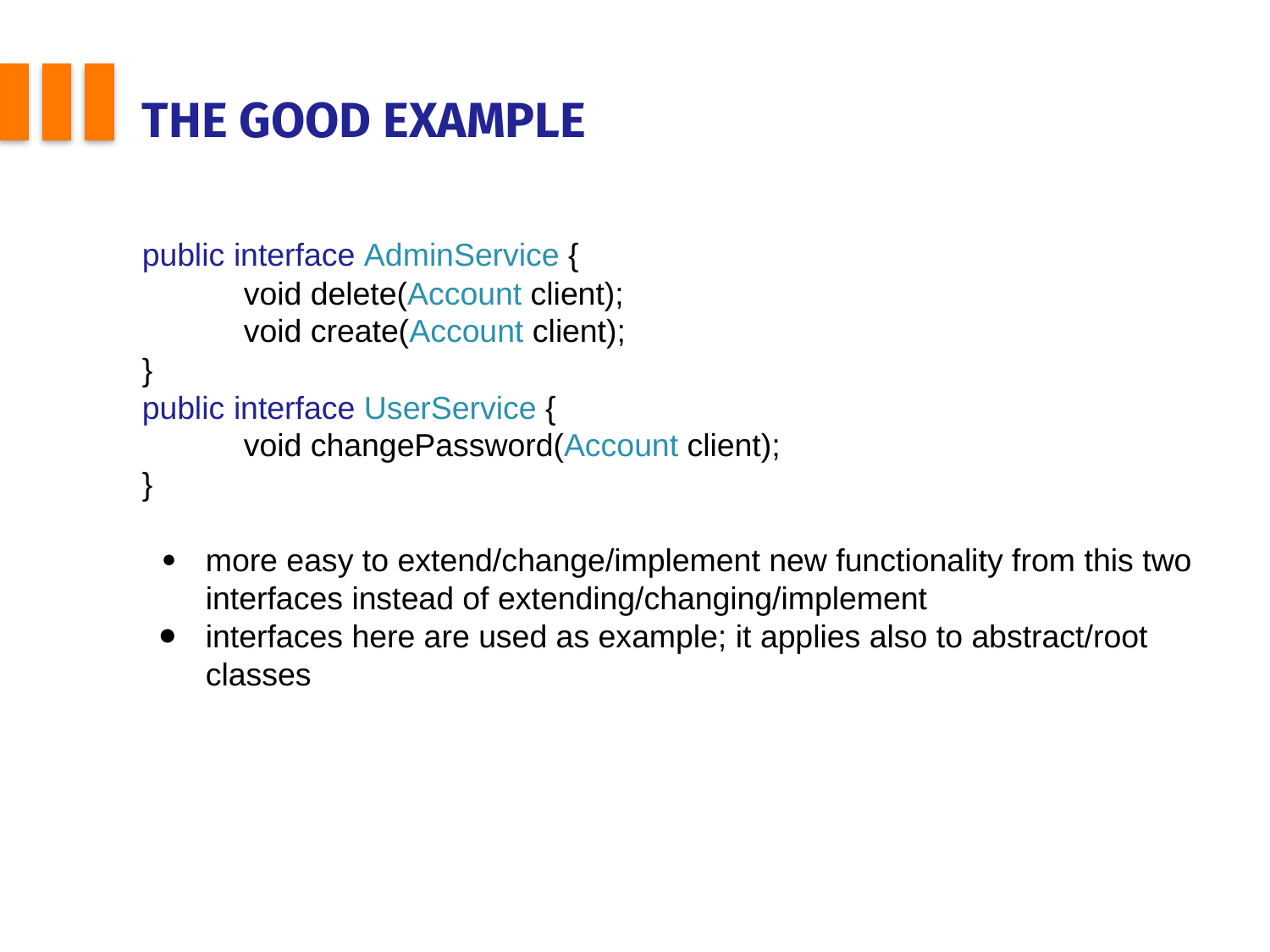

# The Good Example
public interface AdminService {
void delete(Account client);
void create(Account client);
}
public interface UserService {
void changePassword(Account client);
}

more easy to extend/change/implement new functionality from this two interfaces instead of extending/changing/implement
interfaces here are used as example; it applies also to abstract/root classes